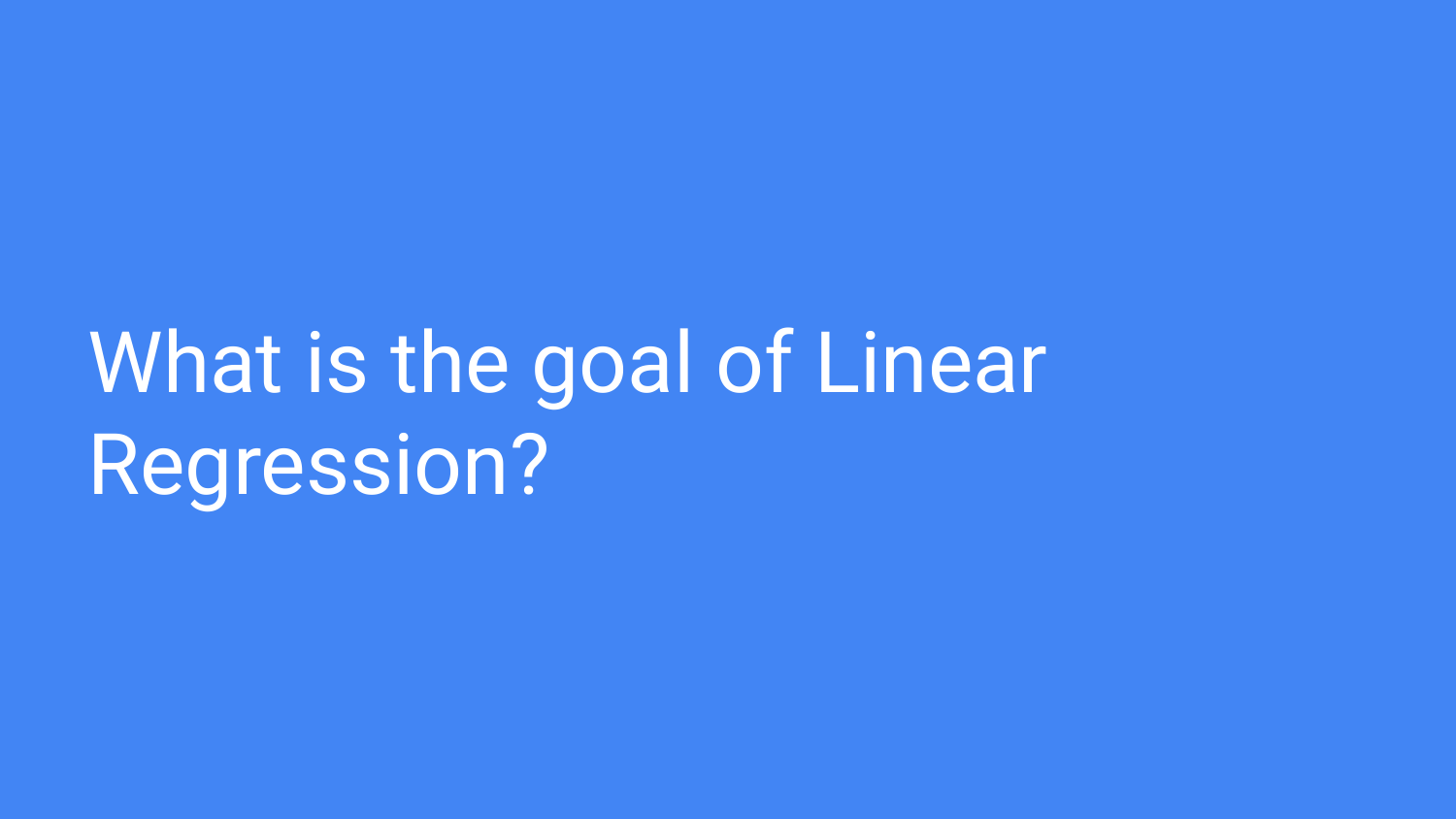

# What is the goal of Linear Regression?